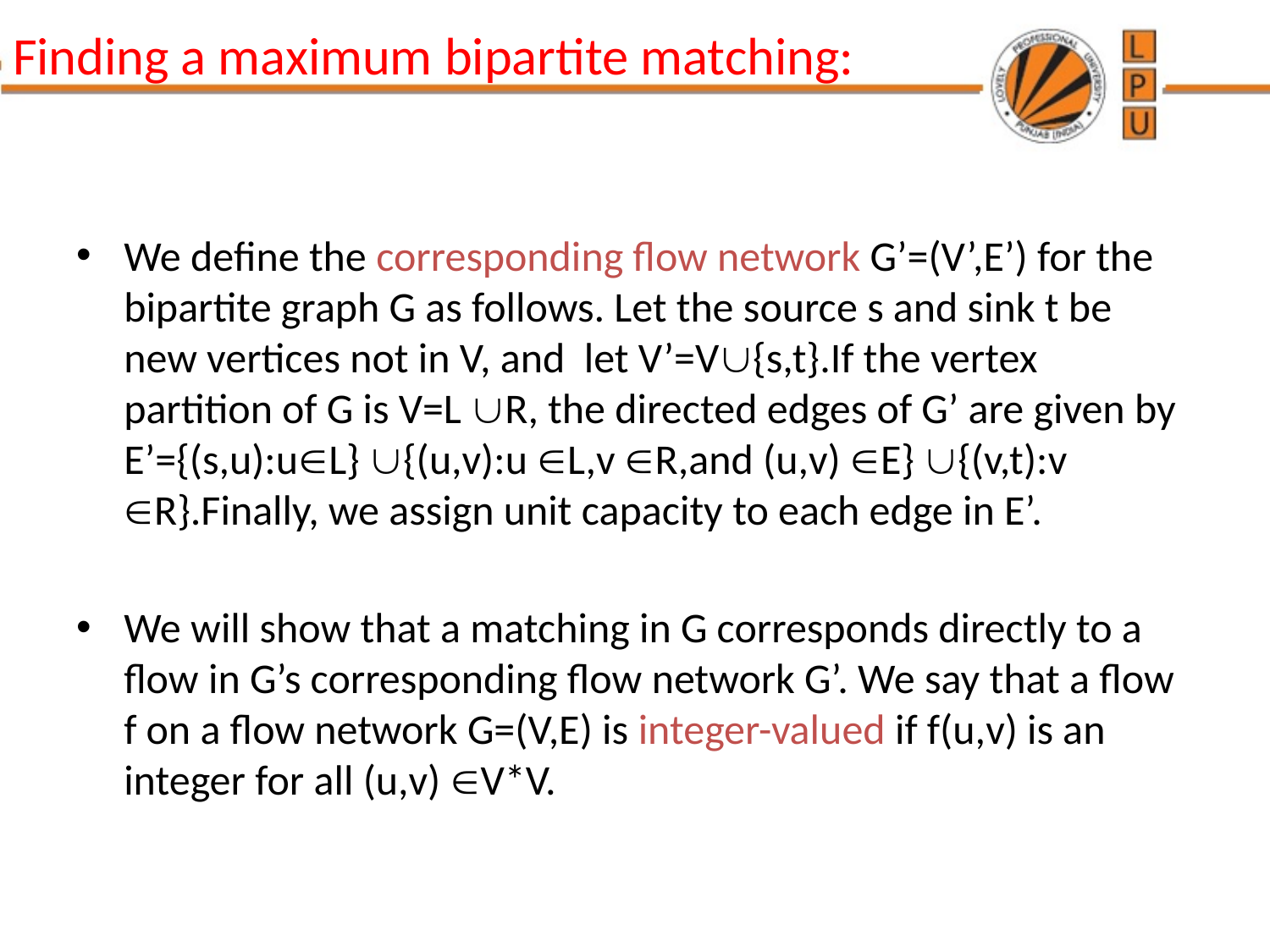

# Finding a maximum bipartite matching:
We define the corresponding flow network G’=(V’,E’) for the bipartite graph G as follows. Let the source s and sink t be new vertices not in V, and  let V’=V∪{s,t}.If the vertex partition of G is V=L ∪R, the directed edges of G’ are given by E’={(s,u):u∈L} ∪{(u,v):u ∈L,v ∈R,and (u,v) ∈E} ∪{(v,t):v ∈R}.Finally, we assign unit capacity to each edge in E’.

We will show that a matching in G corresponds directly to a flow in G’s corresponding flow network G’. We say that a flow f on a flow network G=(V,E) is integer-valued if f(u,v) is an integer for all (u,v) ∈V*V.